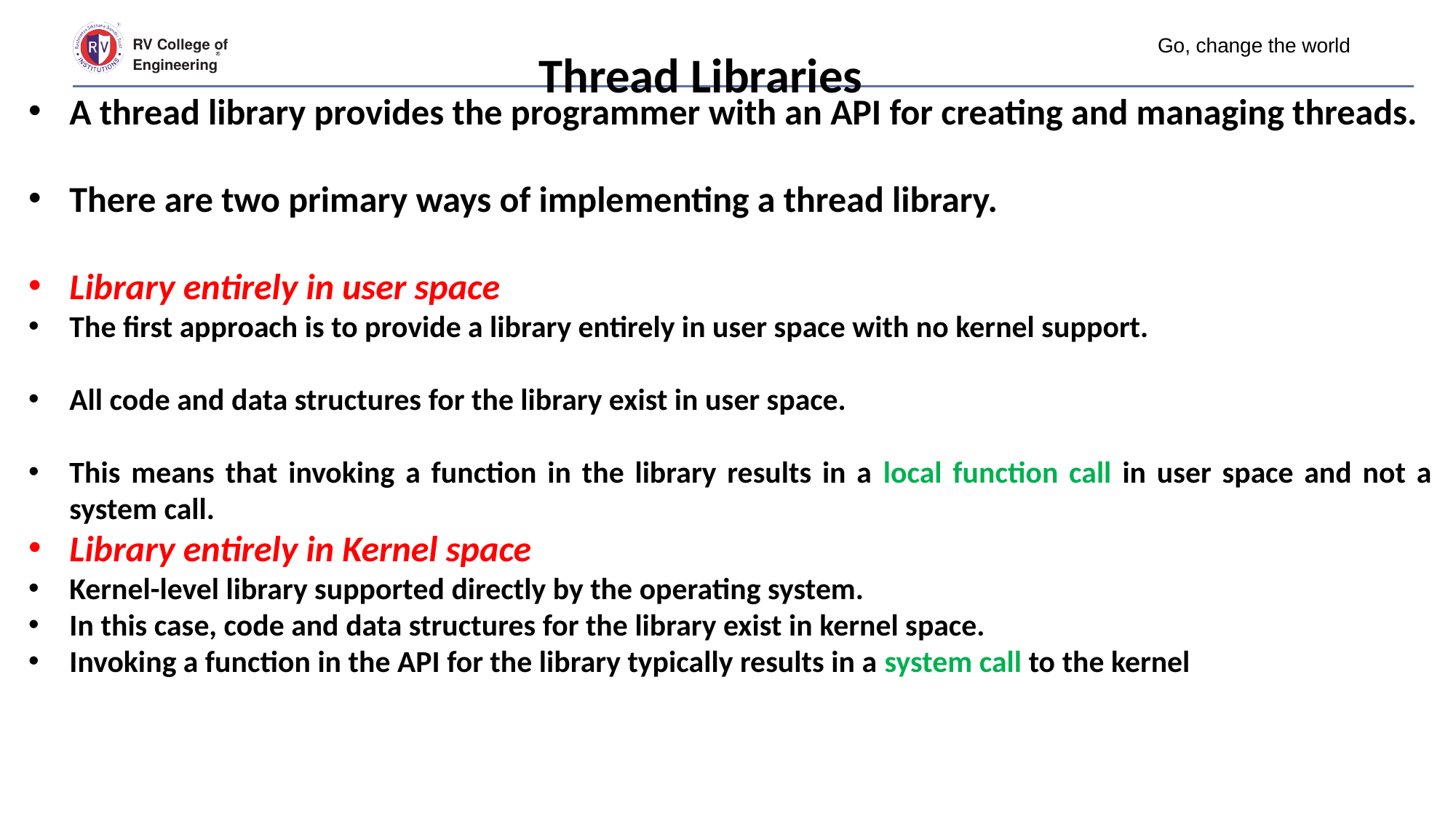

Thread Libraries

# Go, change the world
RV College of
Engineering

A thread library provides the programmer with an API for creating and managing threads.

There are two primary ways of implementing a thread library.

Library entirely in user space
The first approach is to provide a library entirely in user space with no kernel support.

All code and data structures for the library exist in user space.

This means that invoking a function in the library results in a local function call in user space and not a system call.
Library entirely in Kernel space
Kernel-level library supported directly by the operating system.
In this case, code and data structures for the library exist in kernel space.
Invoking a function in the API for the library typically results in a system call to the kernel